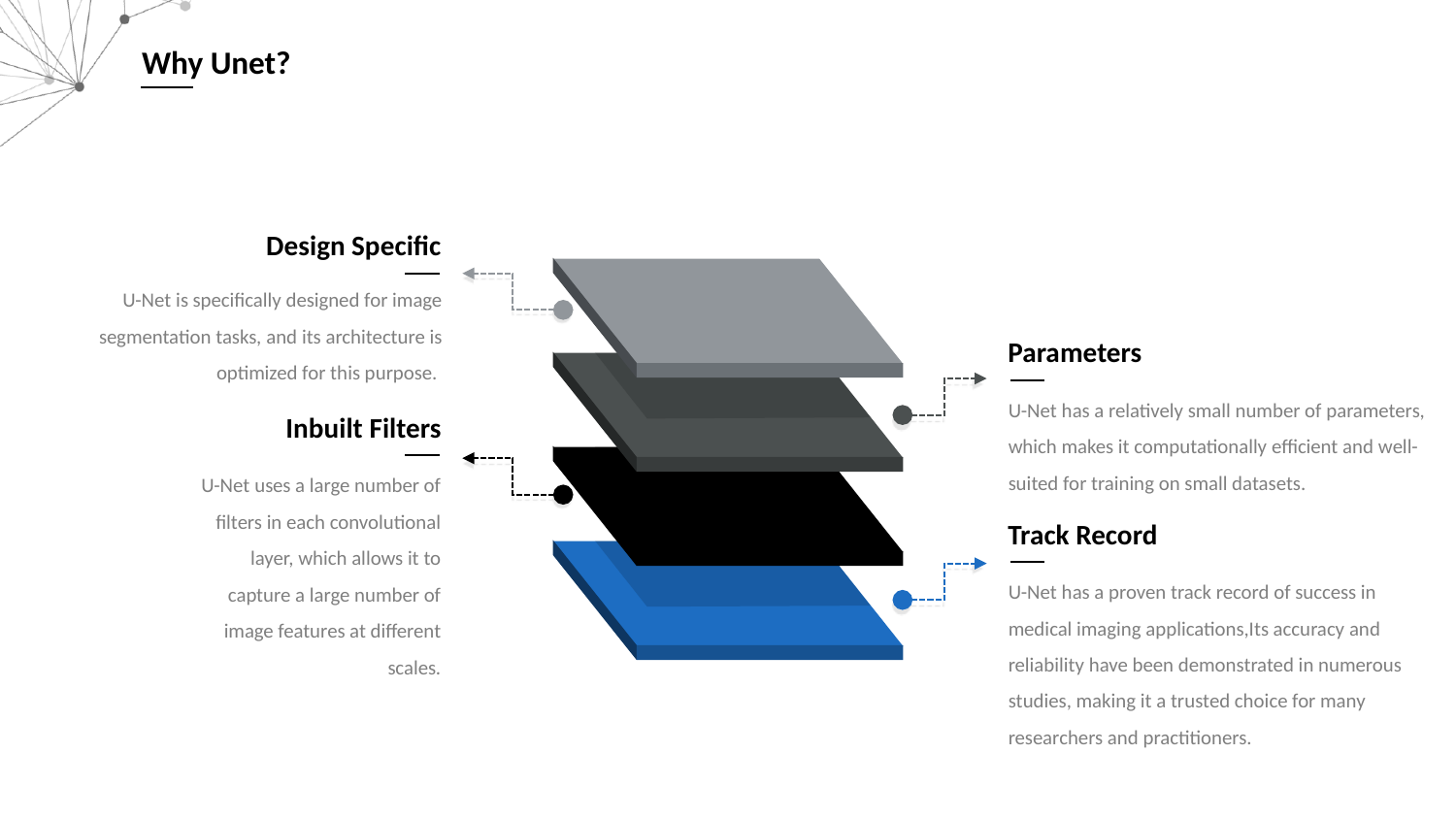

Why Unet?
Design Specific

U-Net is specifically designed for image segmentation tasks, and its architecture is optimized for this purpose.
Parameters

U-Net has a relatively small number of parameters, which makes it computationally efficient and well-suited for training on small datasets.
Inbuilt Filters

U-Net uses a large number of filters in each convolutional layer, which allows it to capture a large number of image features at different scales.
Track Record

U-Net has a proven track record of success in medical imaging applications,Its accuracy and reliability have been demonstrated in numerous studies, making it a trusted choice for many researchers and practitioners.